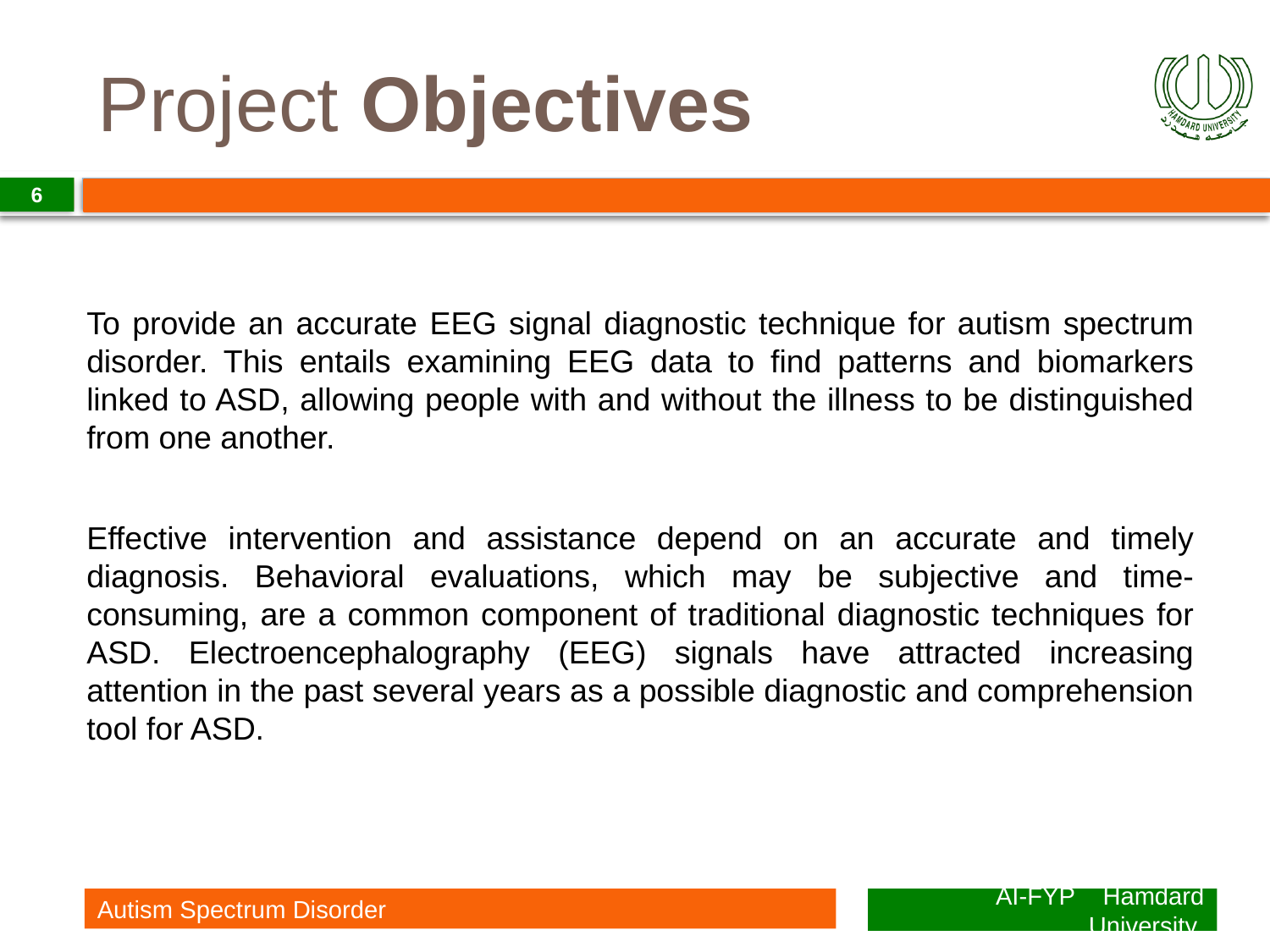

# Project Objectives
6
To provide an accurate EEG signal diagnostic technique for autism spectrum disorder. This entails examining EEG data to find patterns and biomarkers linked to ASD, allowing people with and without the illness to be distinguished from one another.

Effective intervention and assistance depend on an accurate and timely diagnosis. Behavioral evaluations, which may be subjective and time-consuming, are a common component of traditional diagnostic techniques for ASD. Electroencephalography (EEG) signals have attracted increasing attention in the past several years as a possible diagnostic and comprehension tool for ASD.
Autism Spectrum Disorder
AI-FYP    Hamdard University